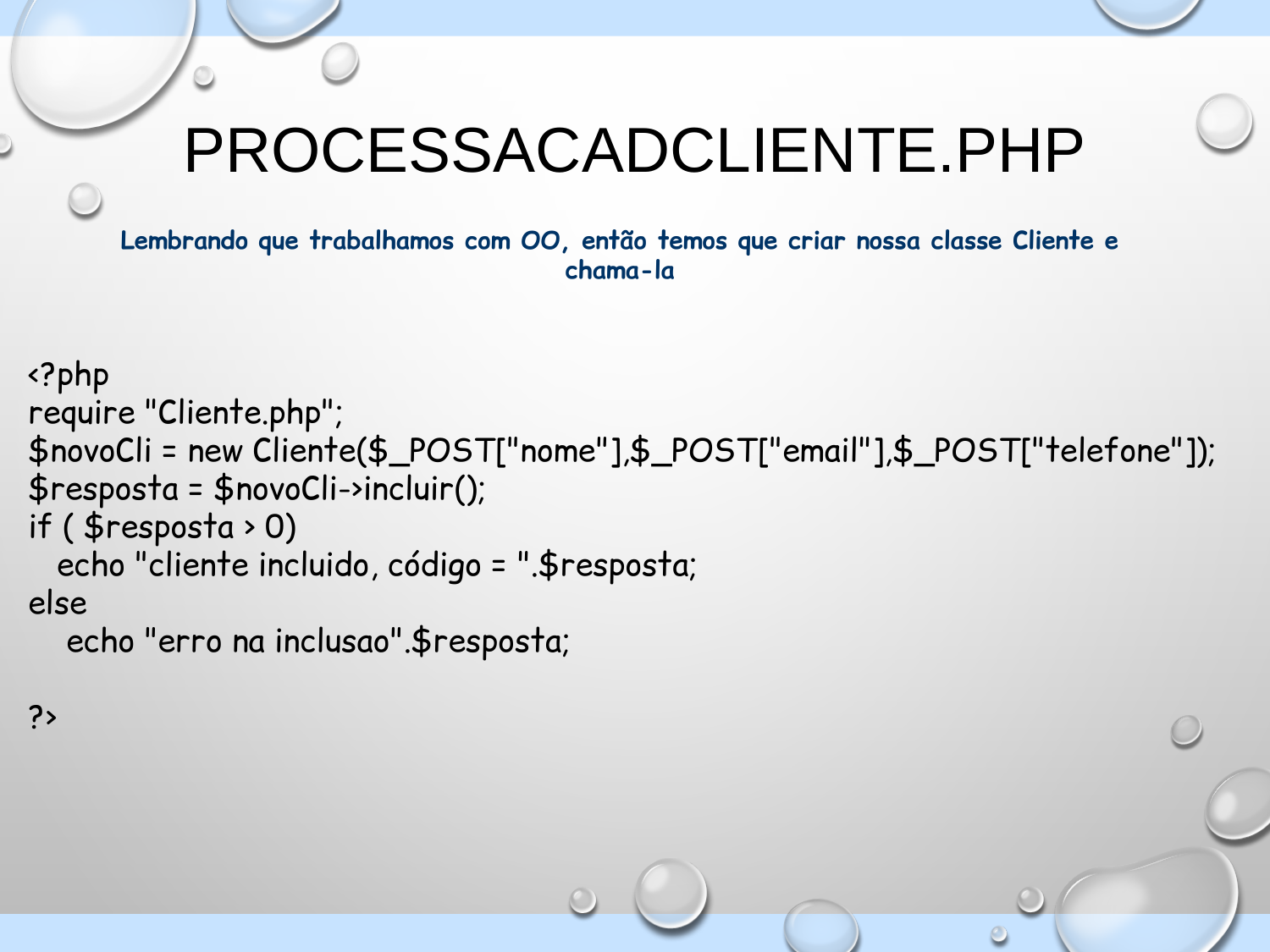

# ProcessaCadCliente.php
Lembrando que trabalhamos com OO, então temos que criar nossa classe Cliente e chama-la
<?php
require "Cliente.php";
$novoCli = new Cliente($_POST["nome"],$_POST["email"],$_POST["telefone"]);
$resposta = $novoCli->incluir();
if ( $resposta > 0)
   echo "cliente incluido, código = ".$resposta;
else
    echo "erro na inclusao".$resposta;

?>